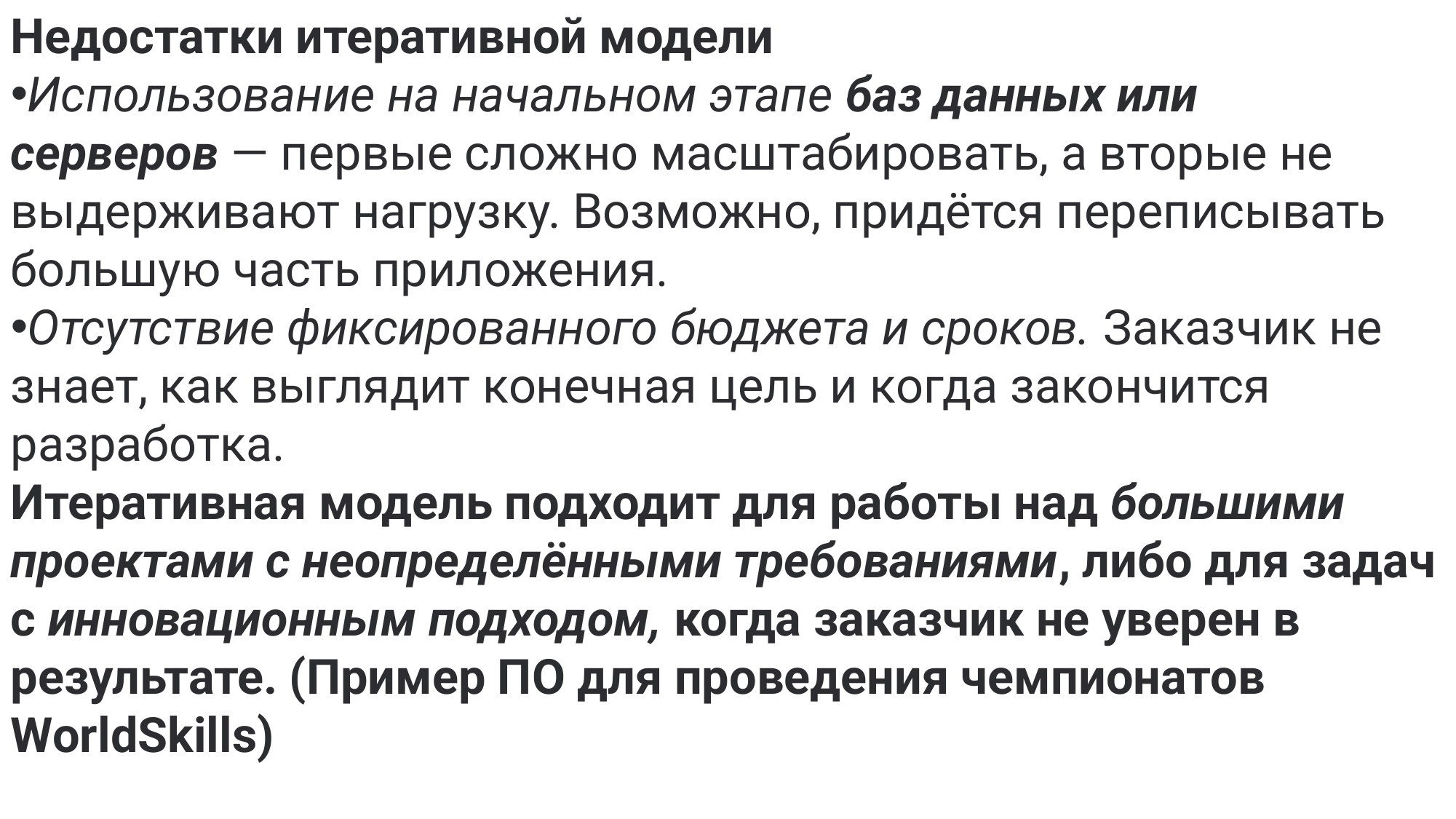

Недостатки итеративной модели
Использование на начальном этапе баз данных или серверов — первые сложно масштабировать, а вторые не выдерживают нагрузку. Возможно, придётся переписывать большую часть приложения.
Отсутствие фиксированного бюджета и сроков. Заказчик не знает, как выглядит конечная цель и когда закончится разработка.
Итеративная модель подходит для работы над большими проектами с неопределёнными требованиями, либо для задач с инновационным подходом, когда заказчик не уверен в результате. (Пример ПО для проведения чемпионатов WorldSkills)